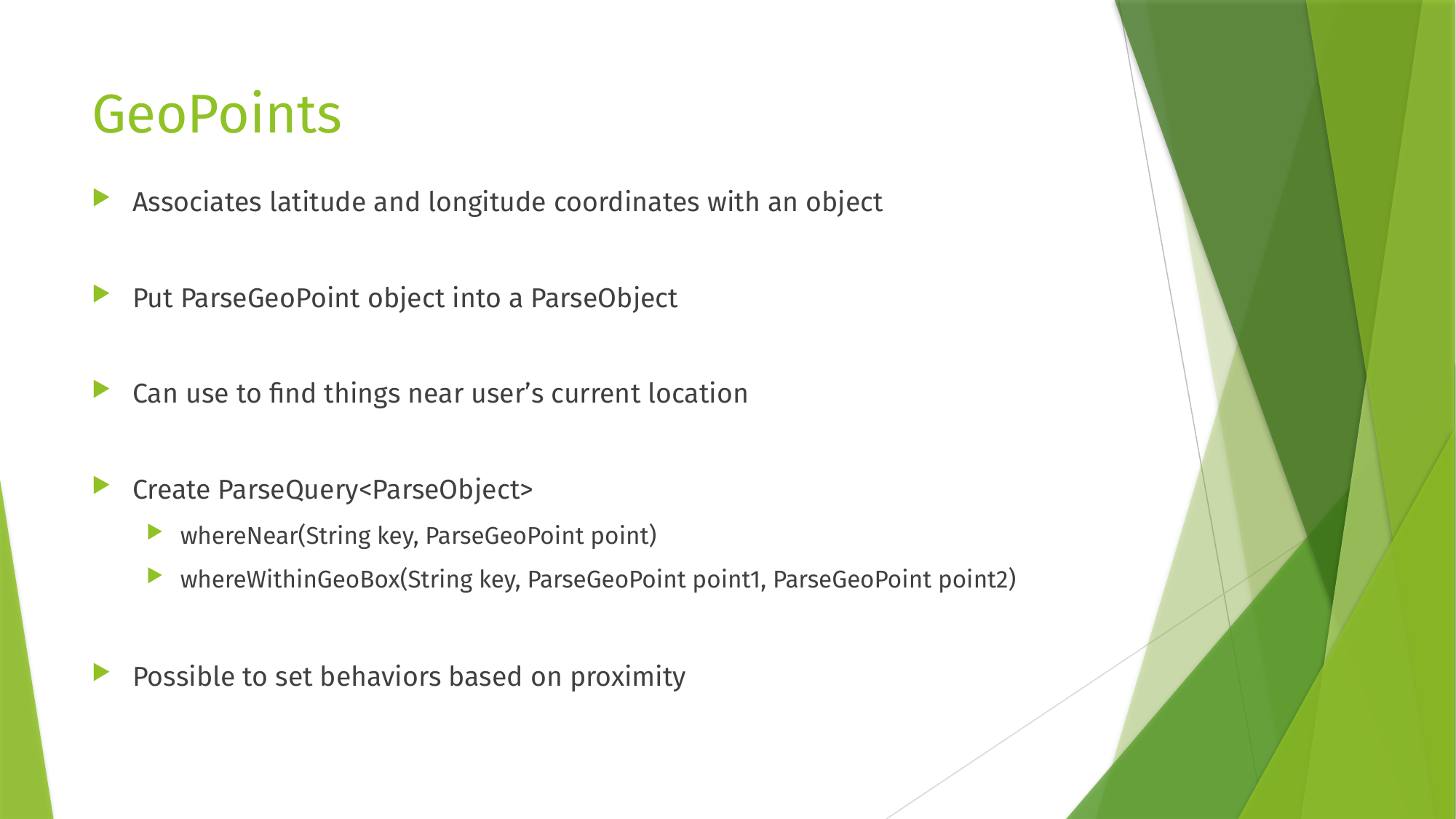

# GeoPoints
Associates latitude and longitude coordinates with an object

Put ParseGeoPoint object into a ParseObject

Can use to find things near user’s current location

Create ParseQuery<ParseObject>
whereNear(String key, ParseGeoPoint point)
whereWithinGeoBox(String key, ParseGeoPoint point1, ParseGeoPoint point2)

Possible to set behaviors based on proximity